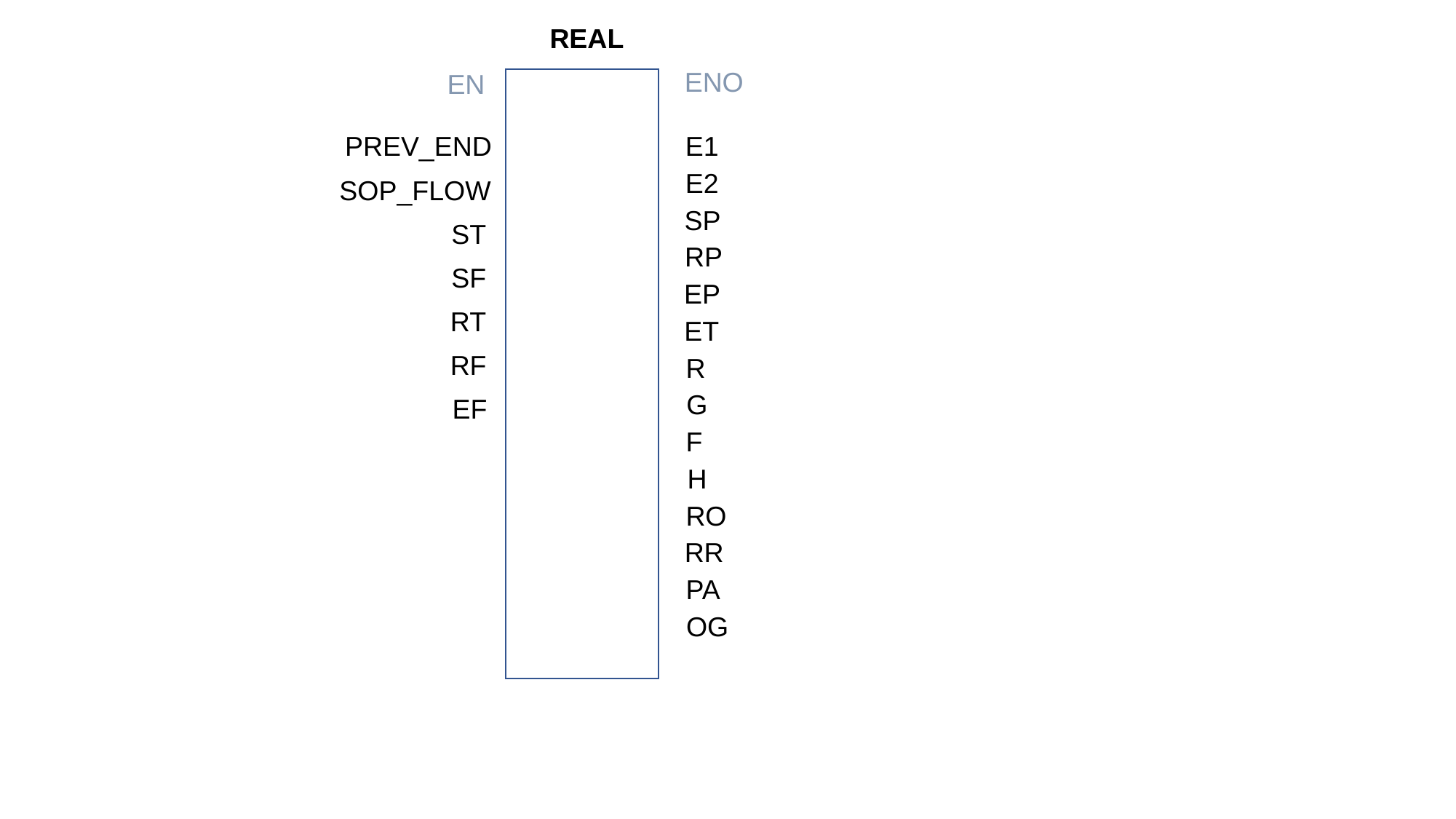

REAL
ENO
EN

PREV_END
E1
E2
SOP_FLOW
SP
ST
RP
SF
EP
RT
ET
RF
R
G
EF
F
H
RO
RR
PA
OG